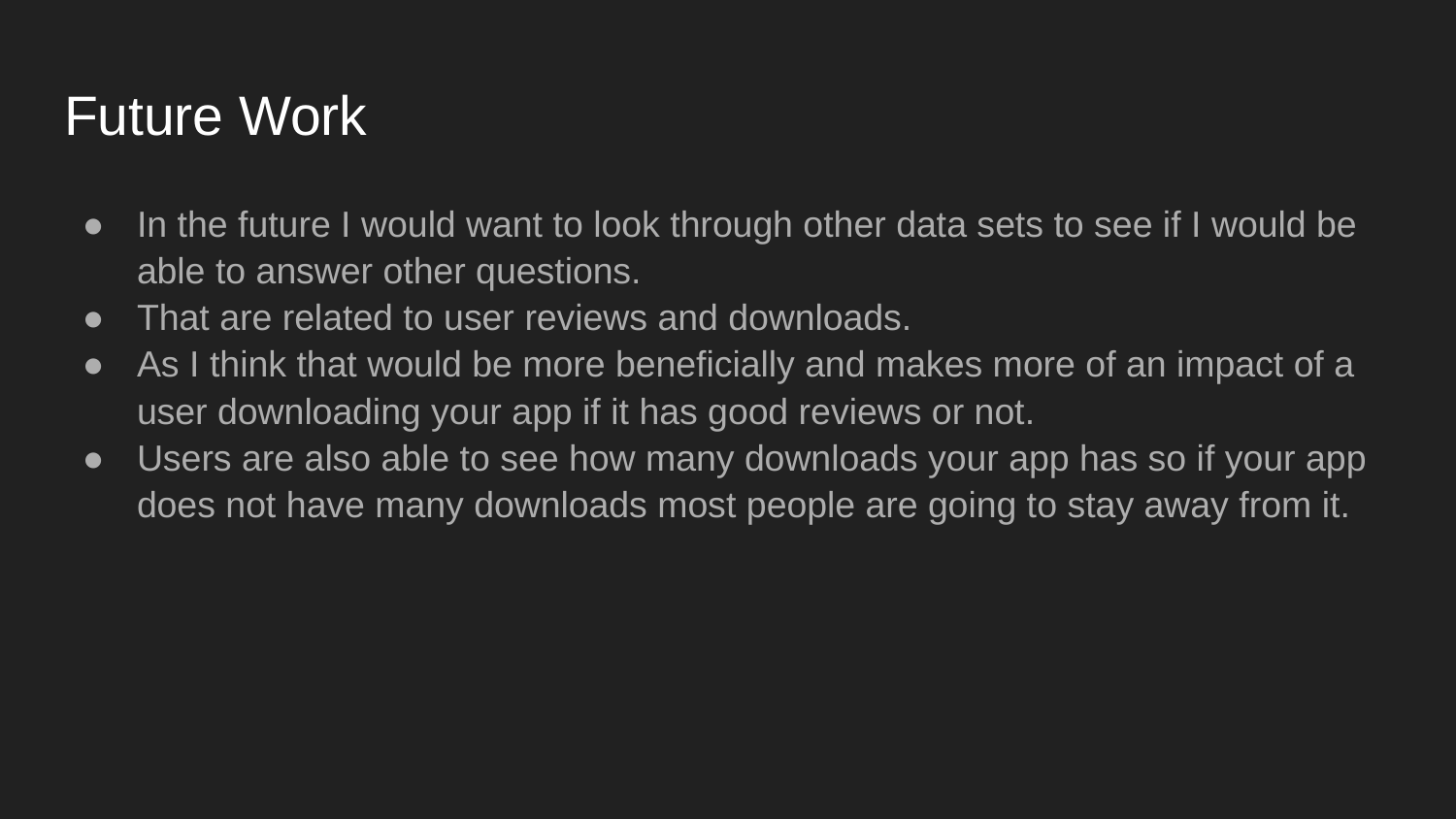

# Future Work
In the future I would want to look through other data sets to see if I would be able to answer other questions.
That are related to user reviews and downloads.
As I think that would be more beneficially and makes more of an impact of a user downloading your app if it has good reviews or not.
Users are also able to see how many downloads your app has so if your app does not have many downloads most people are going to stay away from it.